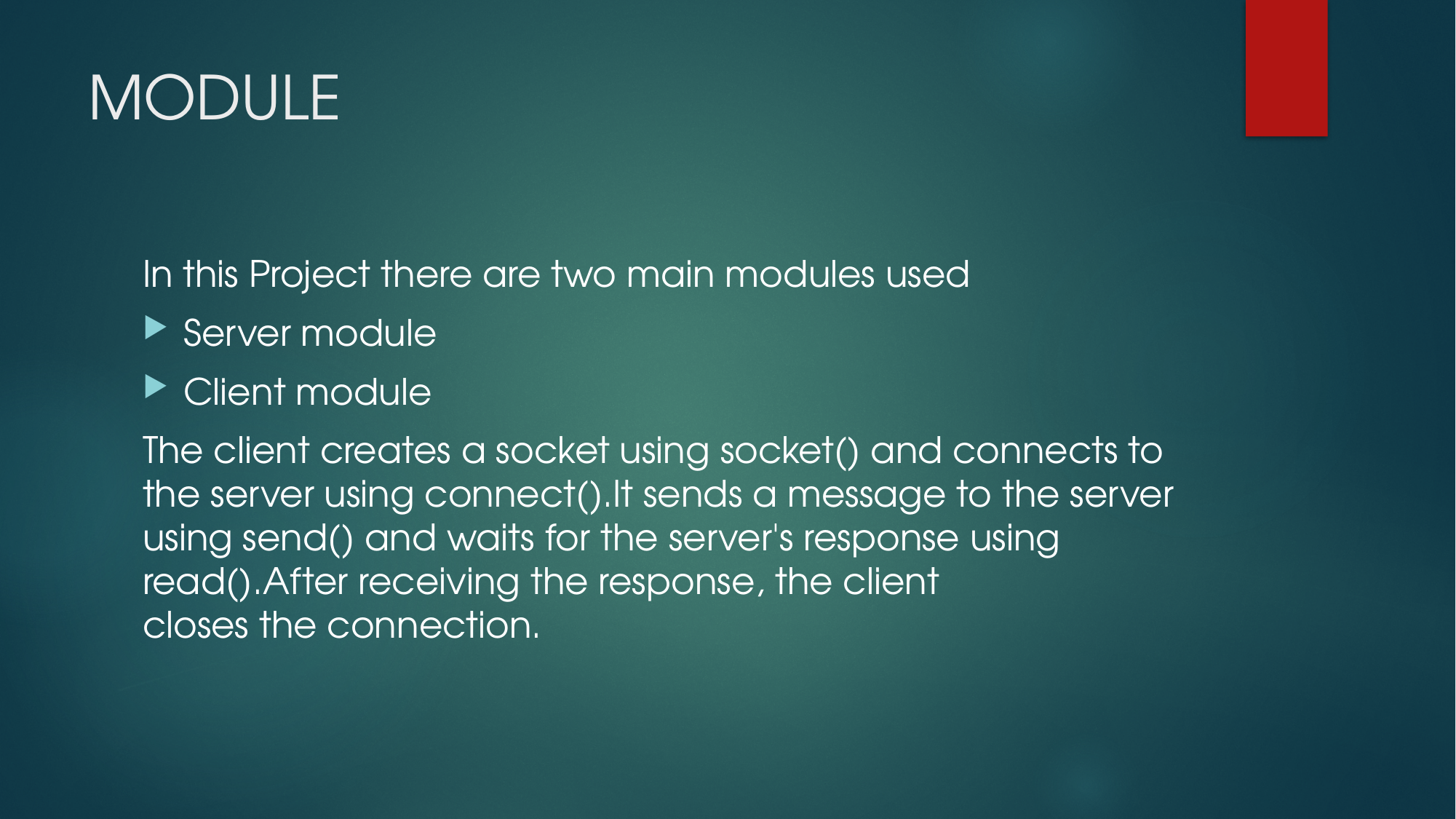

# MODULE
In this Project there are two main modules used
Server module
Client module
The client creates a socket using socket() and connects to the server using connect().It sends a message to the server using send() and waits for the server's response using read().After receiving the response, the client closes the connection.